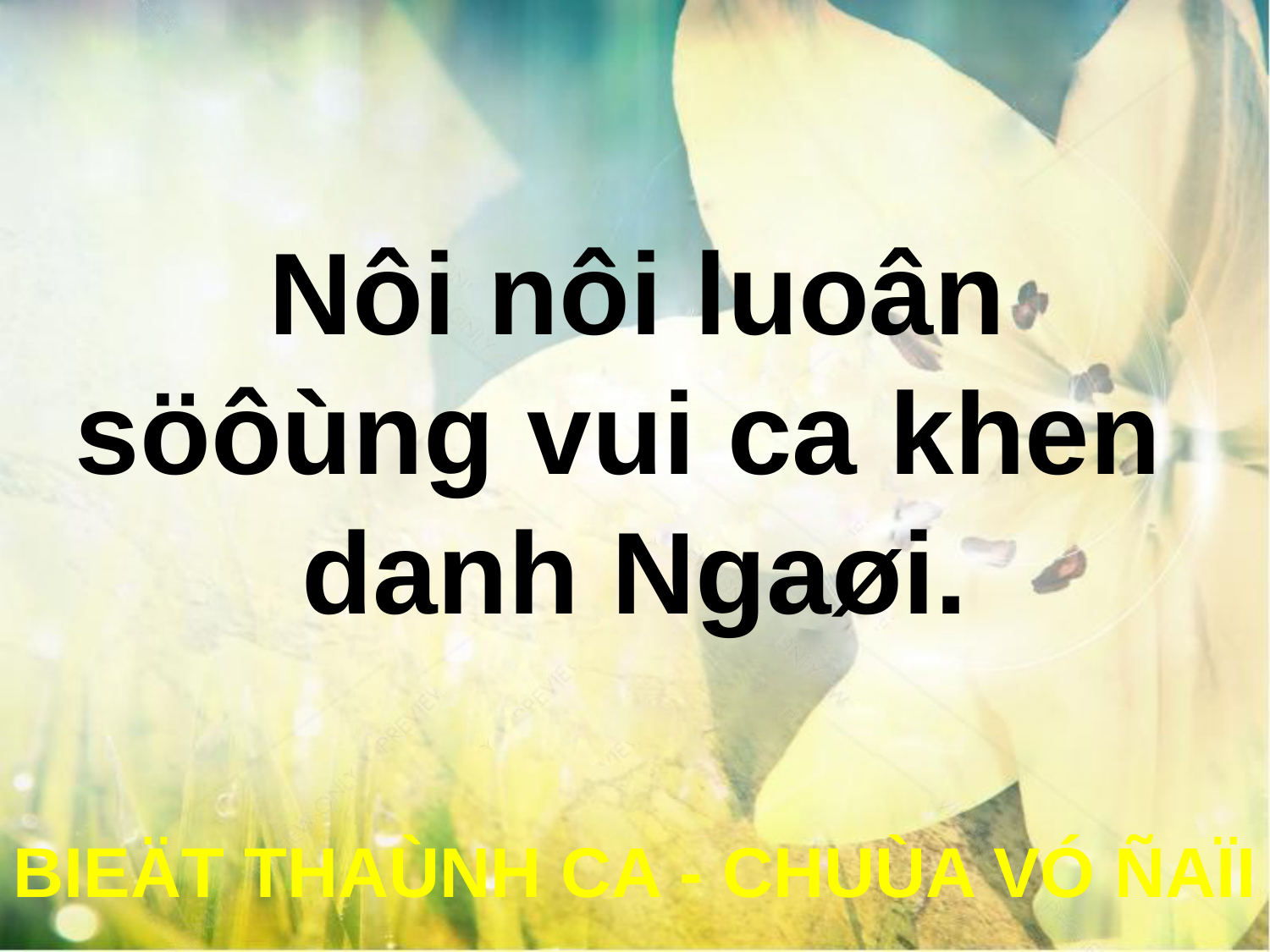

Nôi nôi luoân
söôùng vui ca khen
danh Ngaøi.
BIEÄT THAÙNH CA - CHUÙA VÓ ÑAÏI